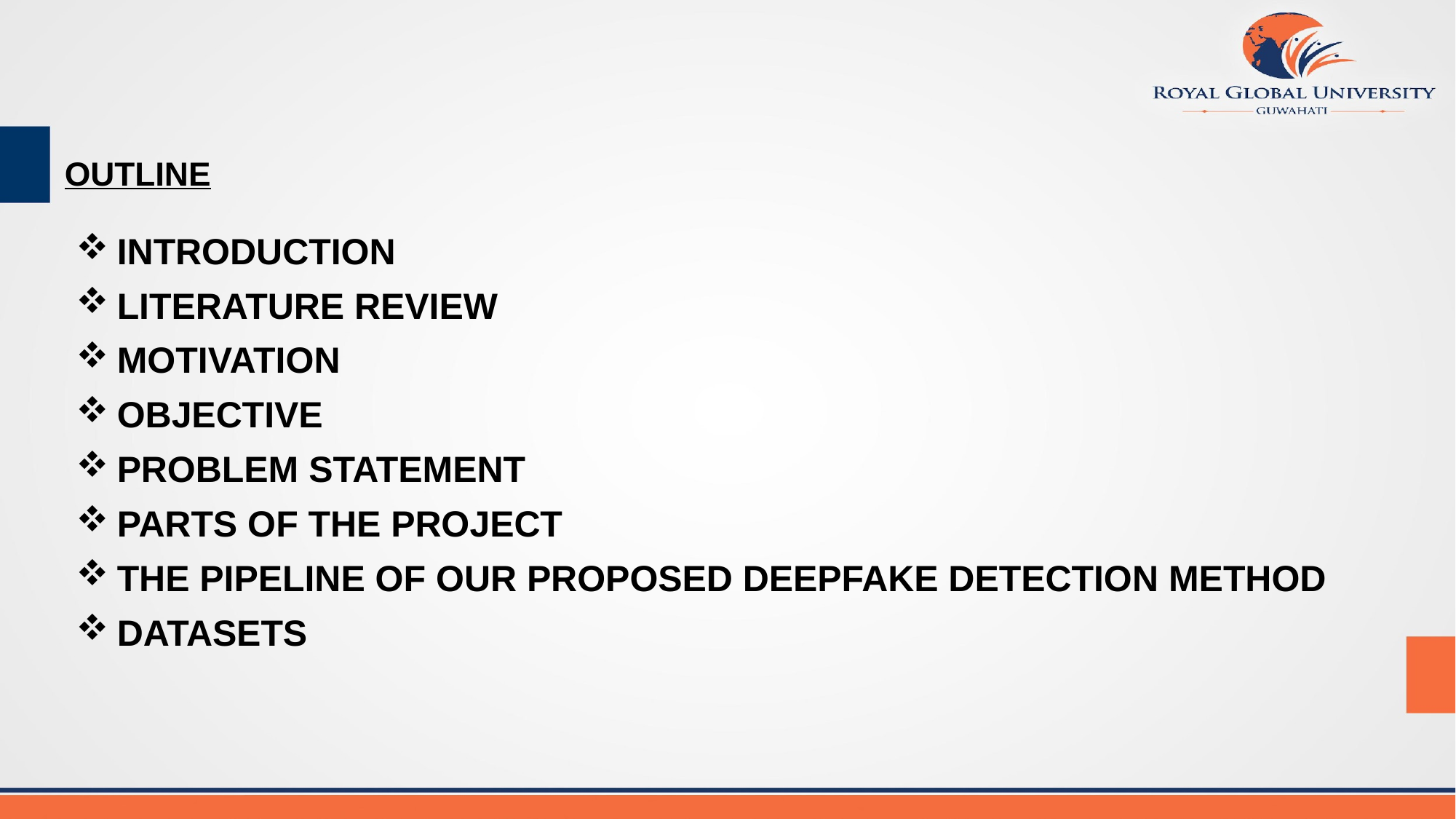

# OUTLINE
INTRODUCTION
LITERATURE REVIEW
MOTIVATION
OBJECTIVE
PROBLEM STATEMENT
PARTS OF THE PROJECT
THE PIPELINE OF OUR PROPOSED DEEPFAKE DETECTION METHOD
DATASETS